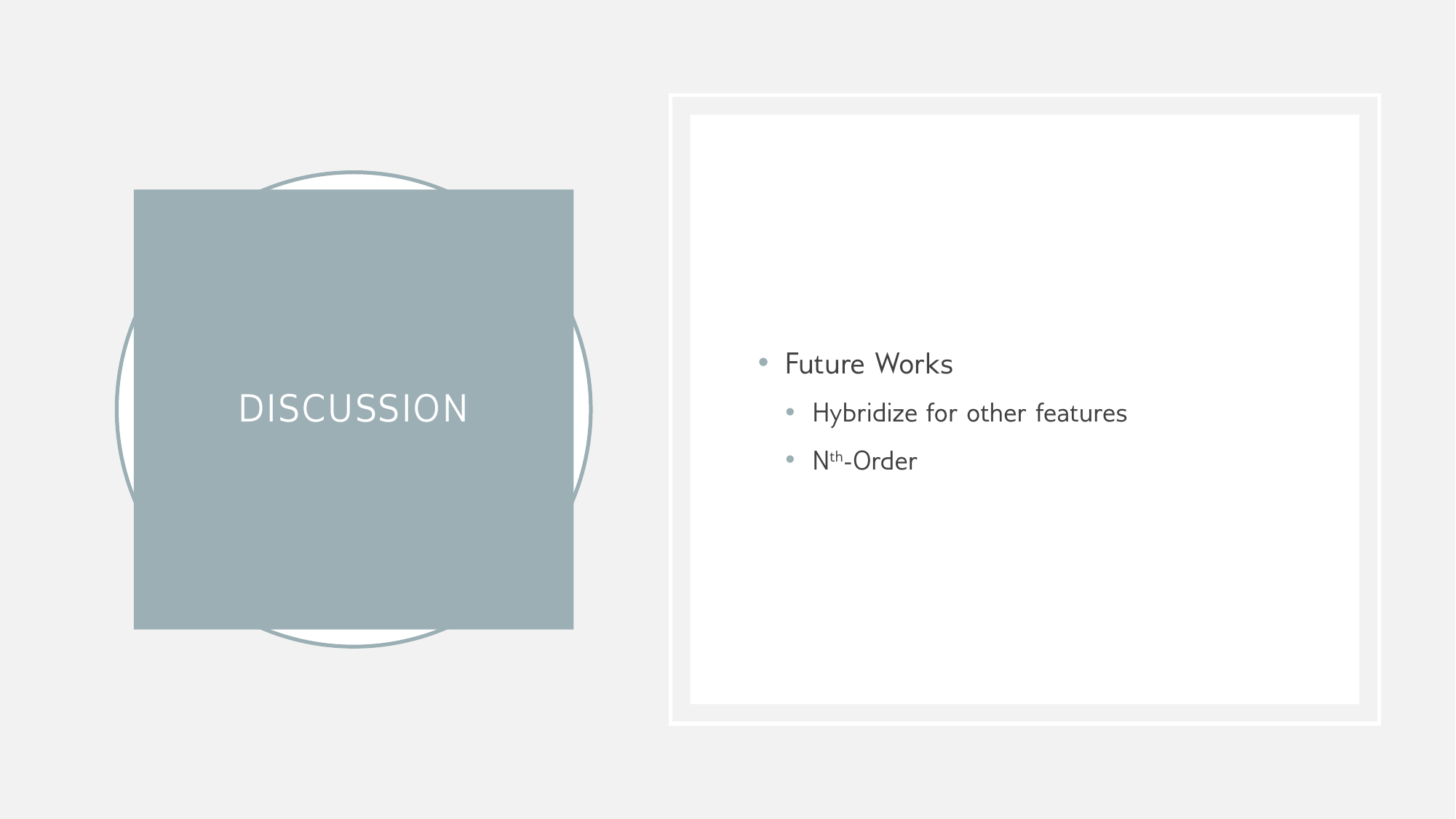

Future Works
Hybridize for other features
Nth-Order

# Discussion